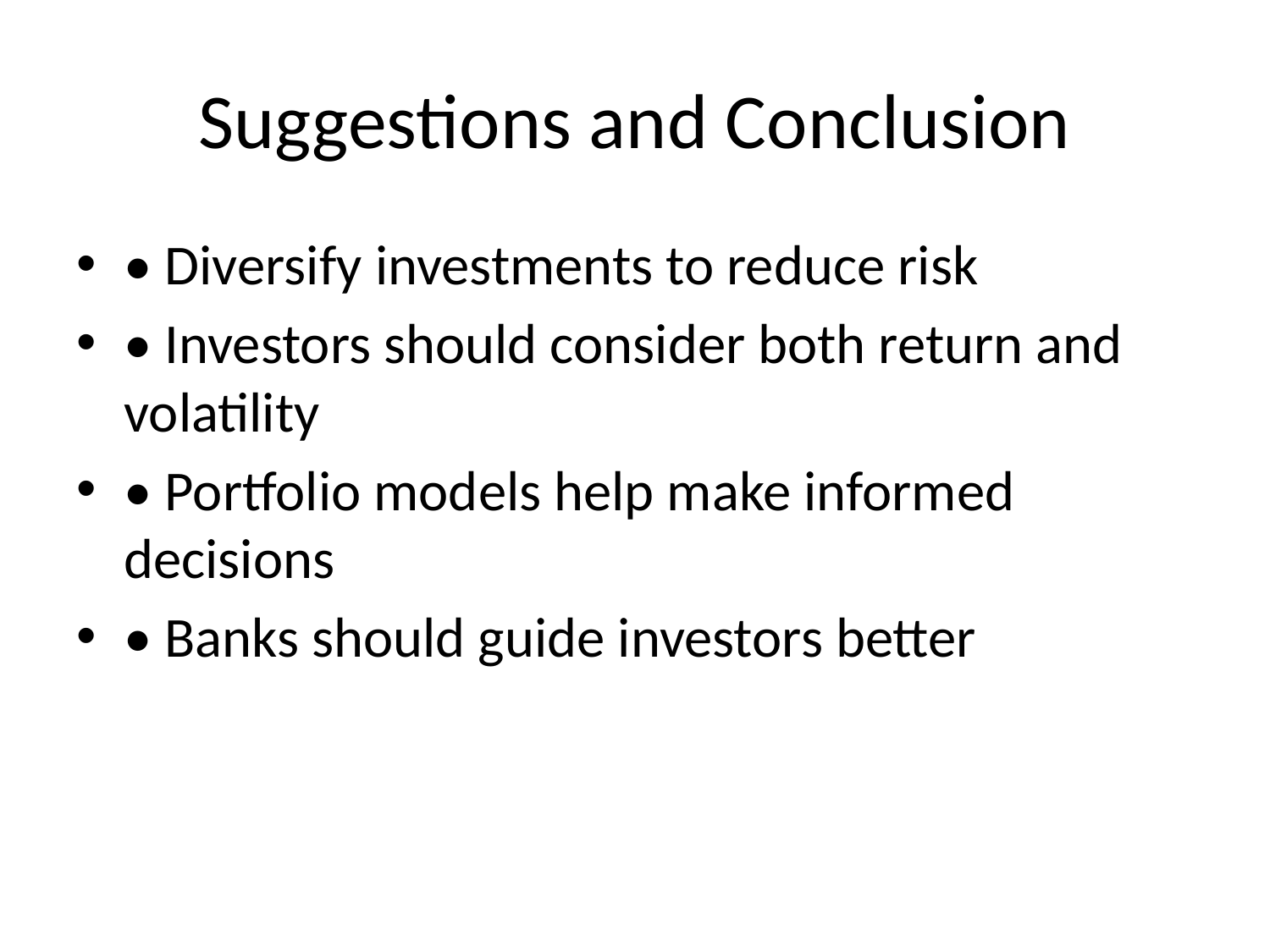

# Suggestions and Conclusion
• Diversify investments to reduce risk
• Investors should consider both return and volatility
• Portfolio models help make informed decisions
• Banks should guide investors better